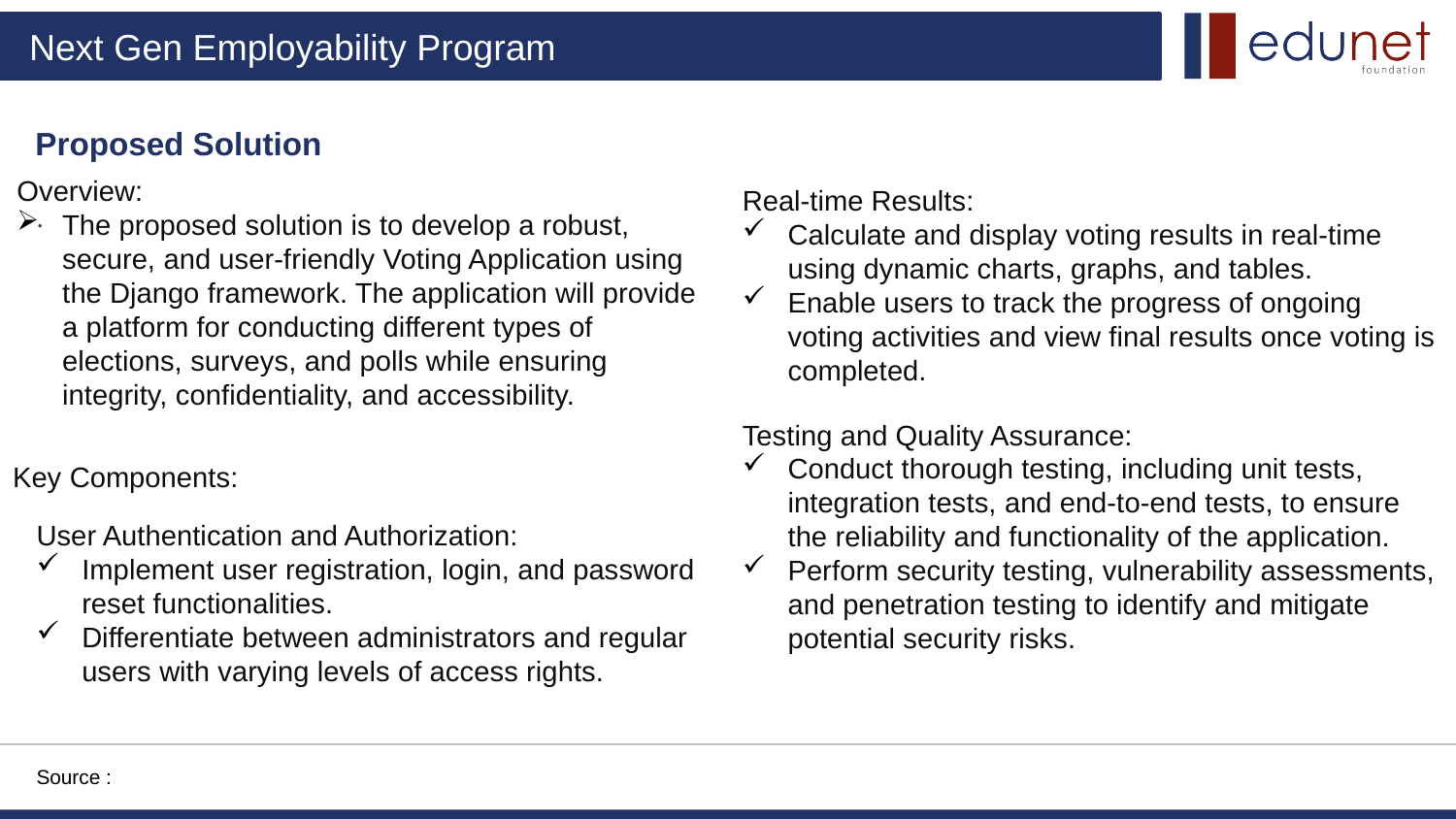

Proposed Solution
Overview:
The proposed solution is to develop a robust, secure, and user-friendly Voting Application using the Django framework. The application will provide a platform for conducting different types of elections, surveys, and polls while ensuring integrity, confidentiality, and accessibility.
.
Real-time Results:
Calculate and display voting results in real-time using dynamic charts, graphs, and tables.
Enable users to track the progress of ongoing voting activities and view final results once voting is completed.
Testing and Quality Assurance:
Conduct thorough testing, including unit tests, integration tests, and end-to-end tests, to ensure the reliability and functionality of the application.
Perform security testing, vulnerability assessments, and penetration testing to identify and mitigate potential security risks.

Key Components:
User Authentication and Authorization:
Implement user registration, login, and password reset functionalities.
Differentiate between administrators and regular users with varying levels of access rights.
Source :